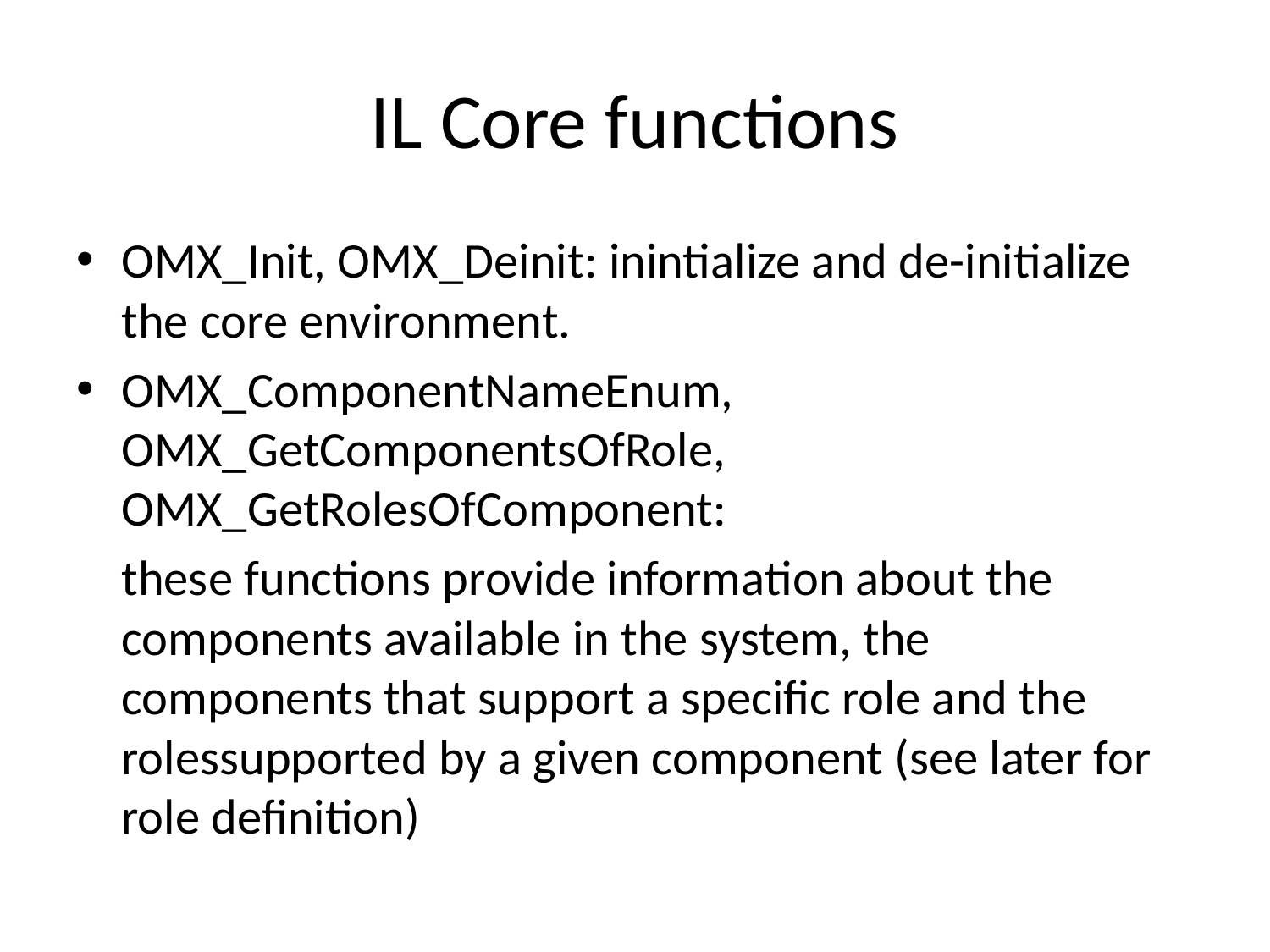

# IL Core functions
OMX_Init, OMX_Deinit: inintialize and de-initialize the core environment.
OMX_ComponentNameEnum, OMX_GetComponentsOfRole, OMX_GetRolesOfComponent:
	these functions provide information about the components available in the system, the components that support a specific role and the rolessupported by a given component (see later for role definition)